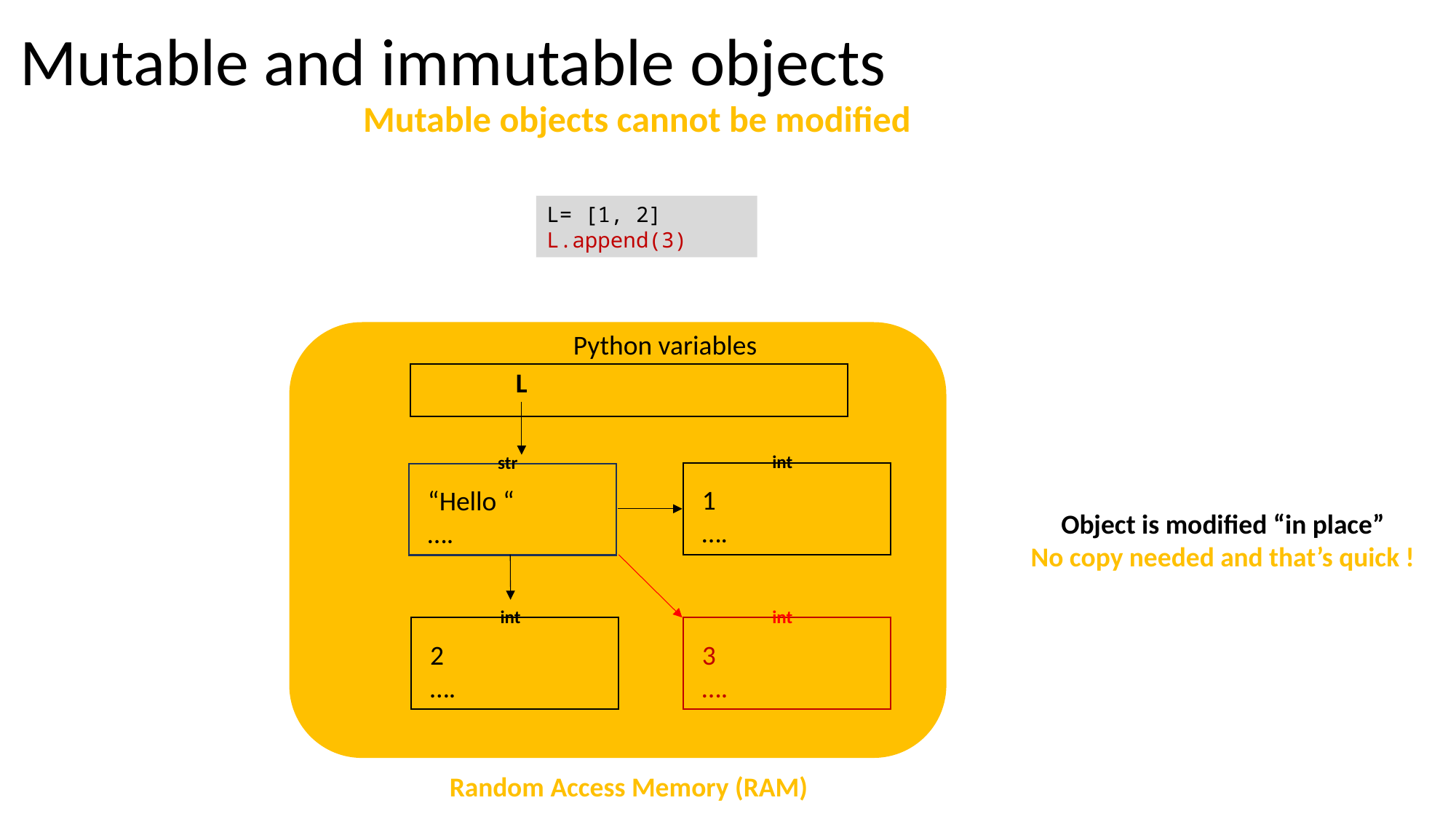

Mutable and immutable objects
Mutable objects cannot be modified
L= [1, 2]
L.append(3)

Python variables
L

int

1
….
str

“Hello “
….
Object is modified “in place”
No copy needed and that’s quick !
int

3
….
int

2
….
Random Access Memory (RAM)